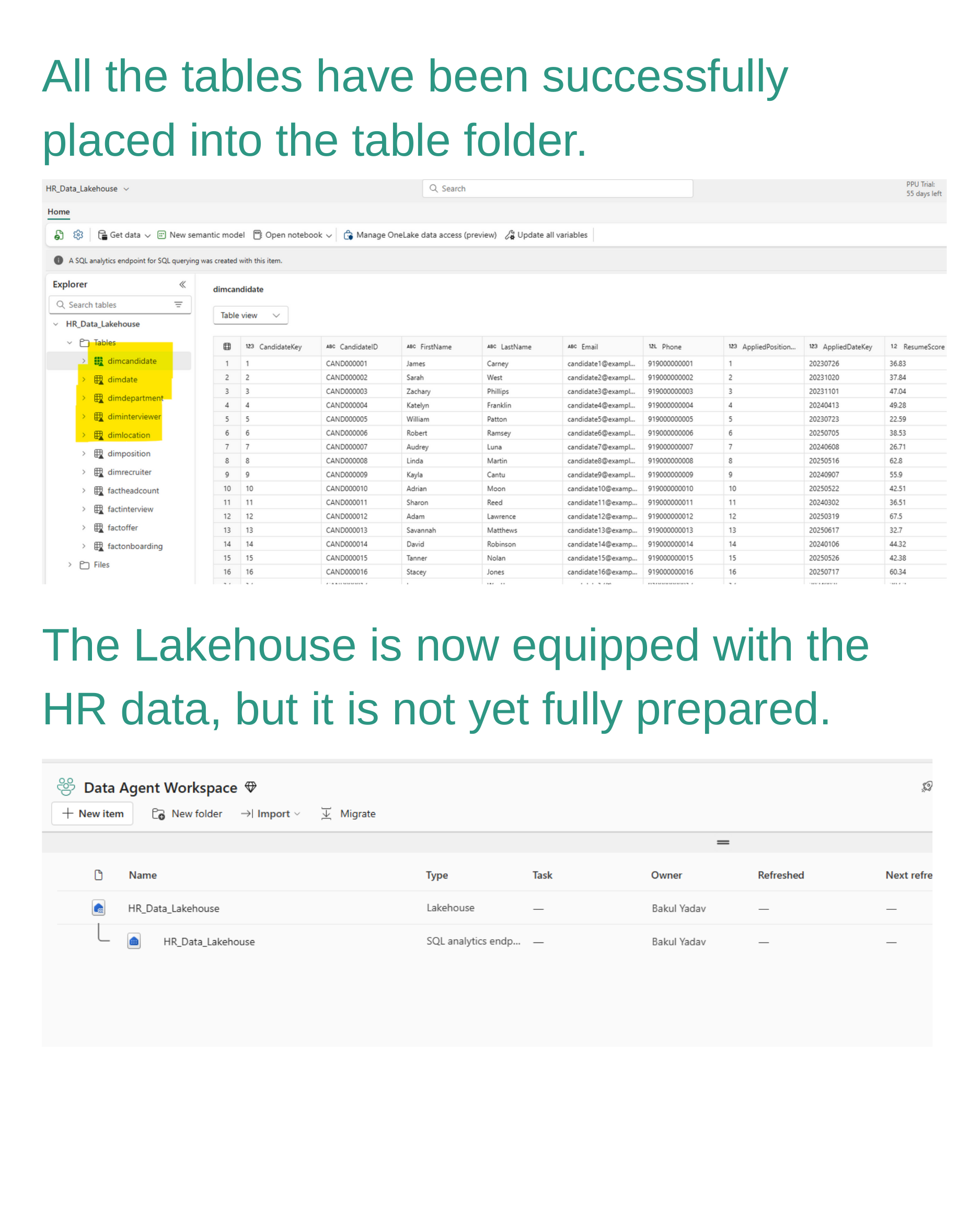

All the tables have been successfully placed into the table folder.

The Lakehouse is now equipped with the HR data, but it is not yet fully prepared.